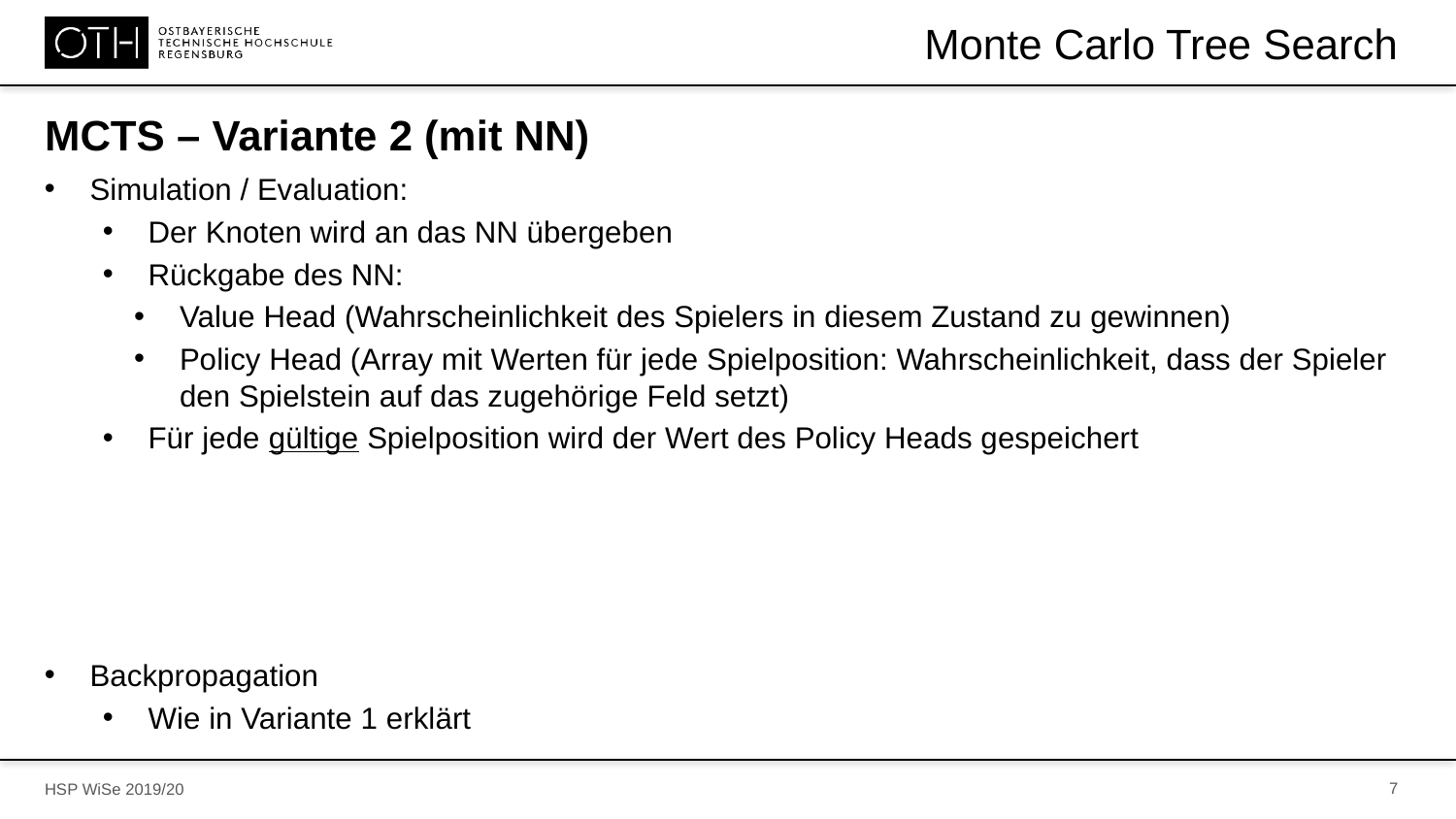

# Monte Carlo Tree Search
MCTS – Variante 2 (mit NN)
Simulation / Evaluation:
Der Knoten wird an das NN übergeben
Rückgabe des NN:
Value Head (Wahrscheinlichkeit des Spielers in diesem Zustand zu gewinnen)
Policy Head (Array mit Werten für jede Spielposition: Wahrscheinlichkeit, dass der Spieler den Spielstein auf das zugehörige Feld setzt)
Für jede gültige Spielposition wird der Wert des Policy Heads gespeichert

Backpropagation
Wie in Variante 1 erklärt
 7
HSP WiSe 2019/20